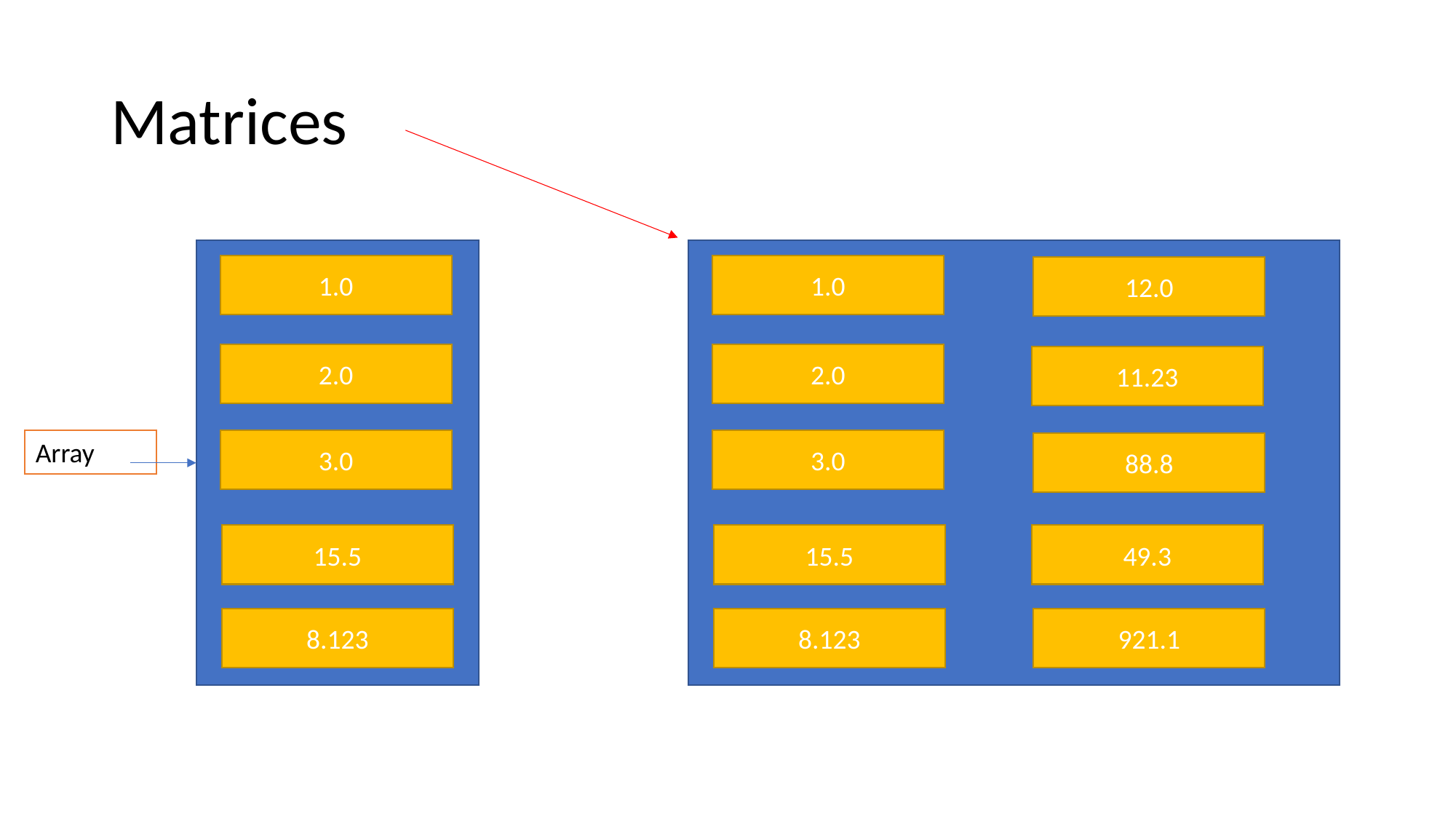

# Matrices

1.0
1.0
12.0
2.0
2.0
11.23
Array
3.0
3.0
88.8
15.5
15.5
49.3
8.123
8.123
921.1